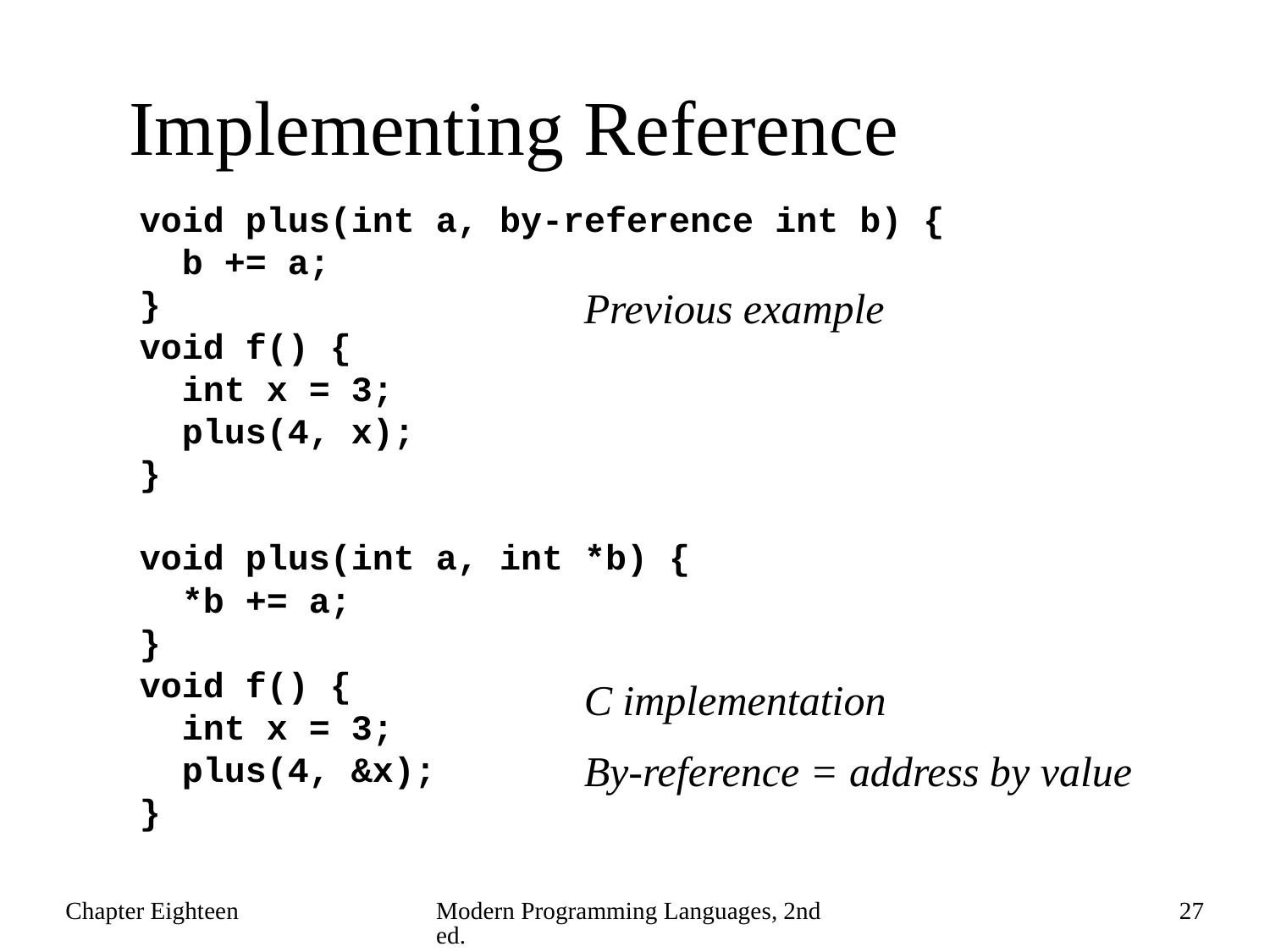

# Implementing Reference
void plus(int a, by-reference int b) {
  b += a;
}
void f() {
  int x = 3;
  plus(4, x);
}

Previous example
void plus(int a, int *b) {
  *b += a;
}
void f() {
  int x = 3;
  plus(4, &x);
}
C implementation
By-reference = address by value
Chapter Eighteen
Modern Programming Languages, 2nd ed.
27